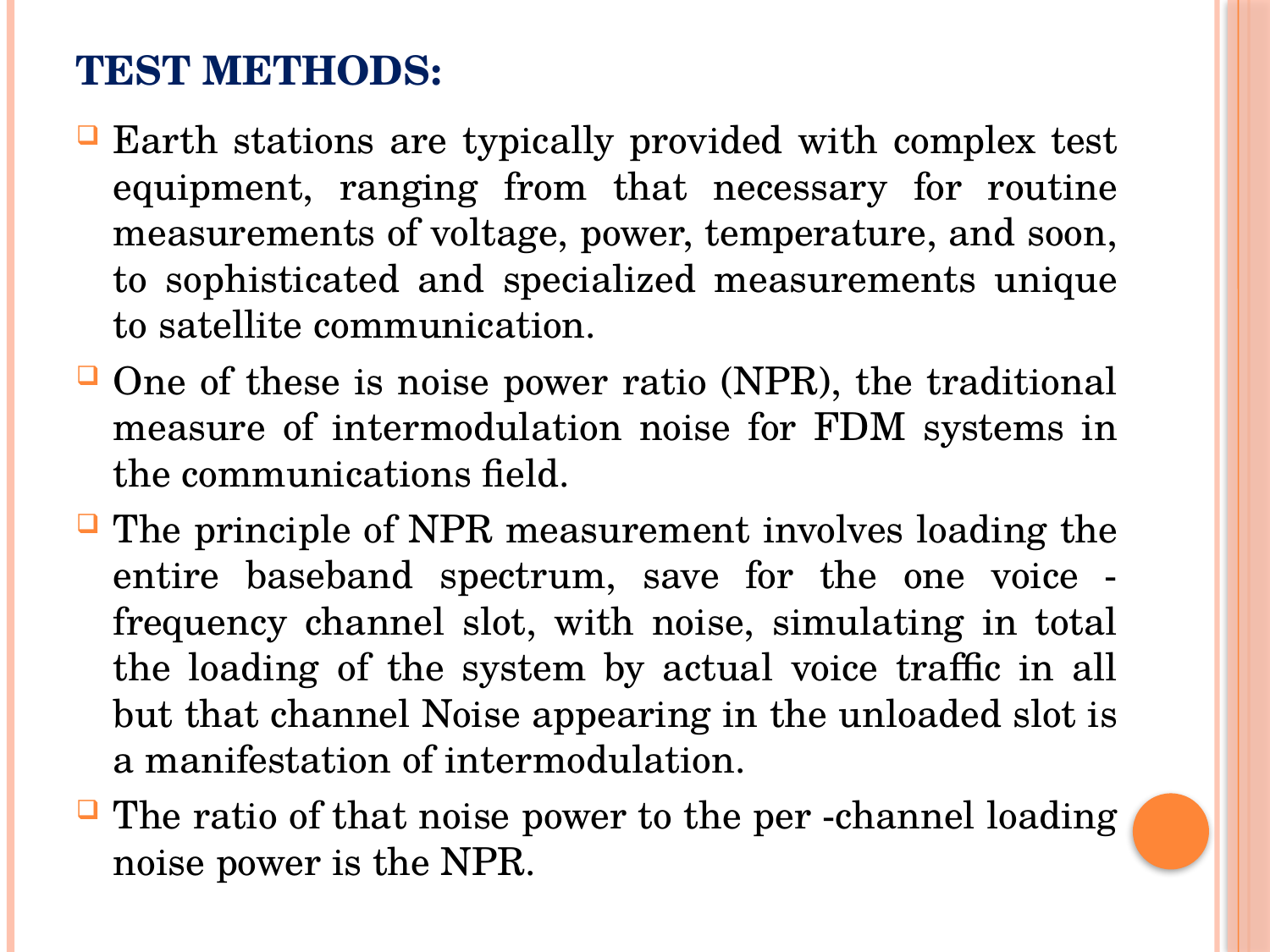

# TEST METHODS:
Earth stations are typically provided with complex test equipment, ranging from that necessary for routine measurements of voltage, power, temperature, and soon, to sophisticated and specialized measurements unique to satellite communication.
One of these is noise power ratio (NPR), the traditional measure of intermodulation noise for FDM systems in the communications field.
The principle of NPR measurement involves loading the entire baseband spectrum, save for the one voice -frequency channel slot, with noise, simulating in total the loading of the system by actual voice traffic in all but that channel Noise appearing in the unloaded slot is a manifestation of intermodulation.
The ratio of that noise power to the per -channel loading noise power is the NPR.